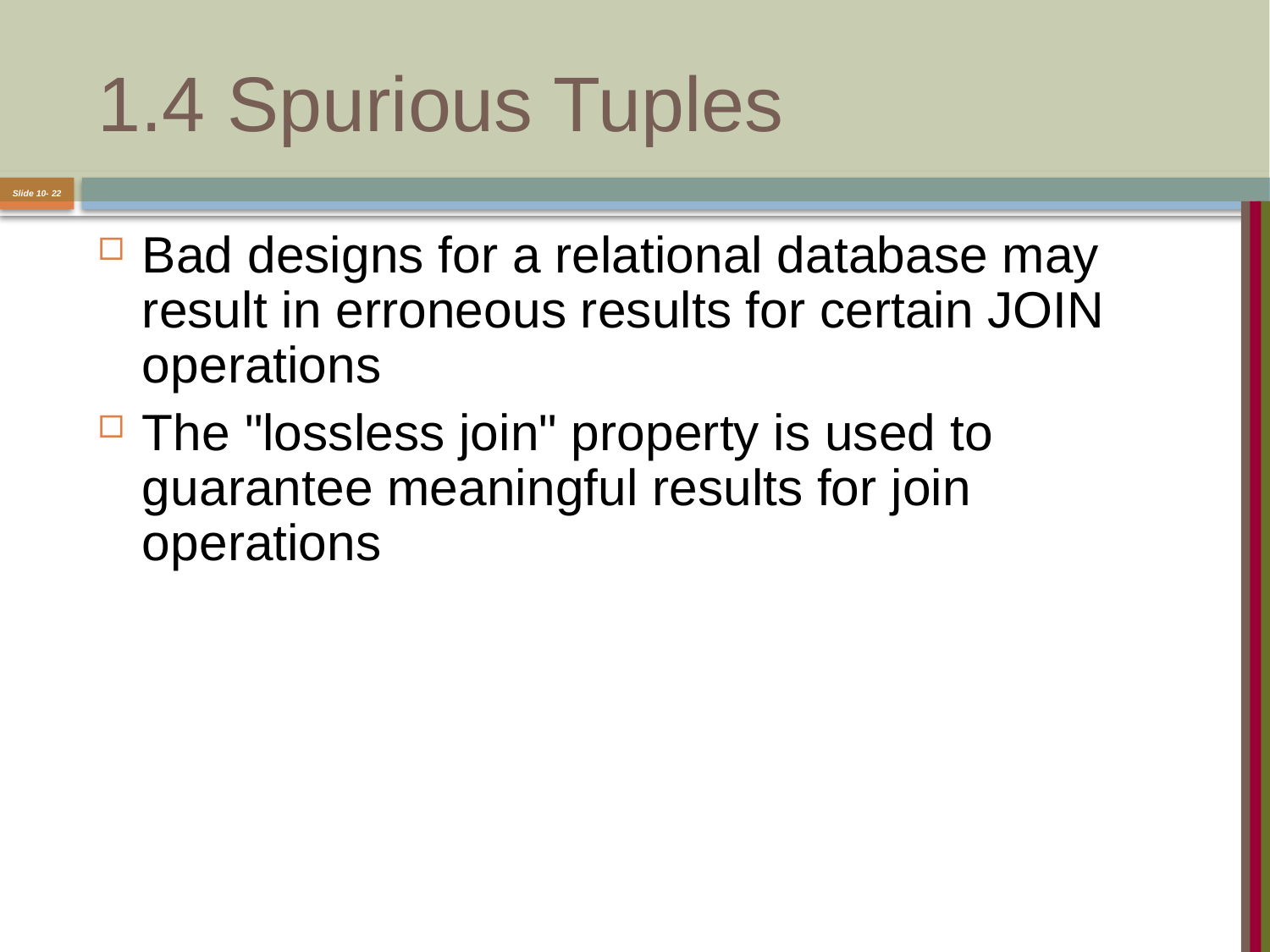

# 1.4 Spurious Tuples
Slide 10- 22
Bad designs for a relational database may result in erroneous results for certain JOIN operations
The "lossless join" property is used to guarantee meaningful results for join operations